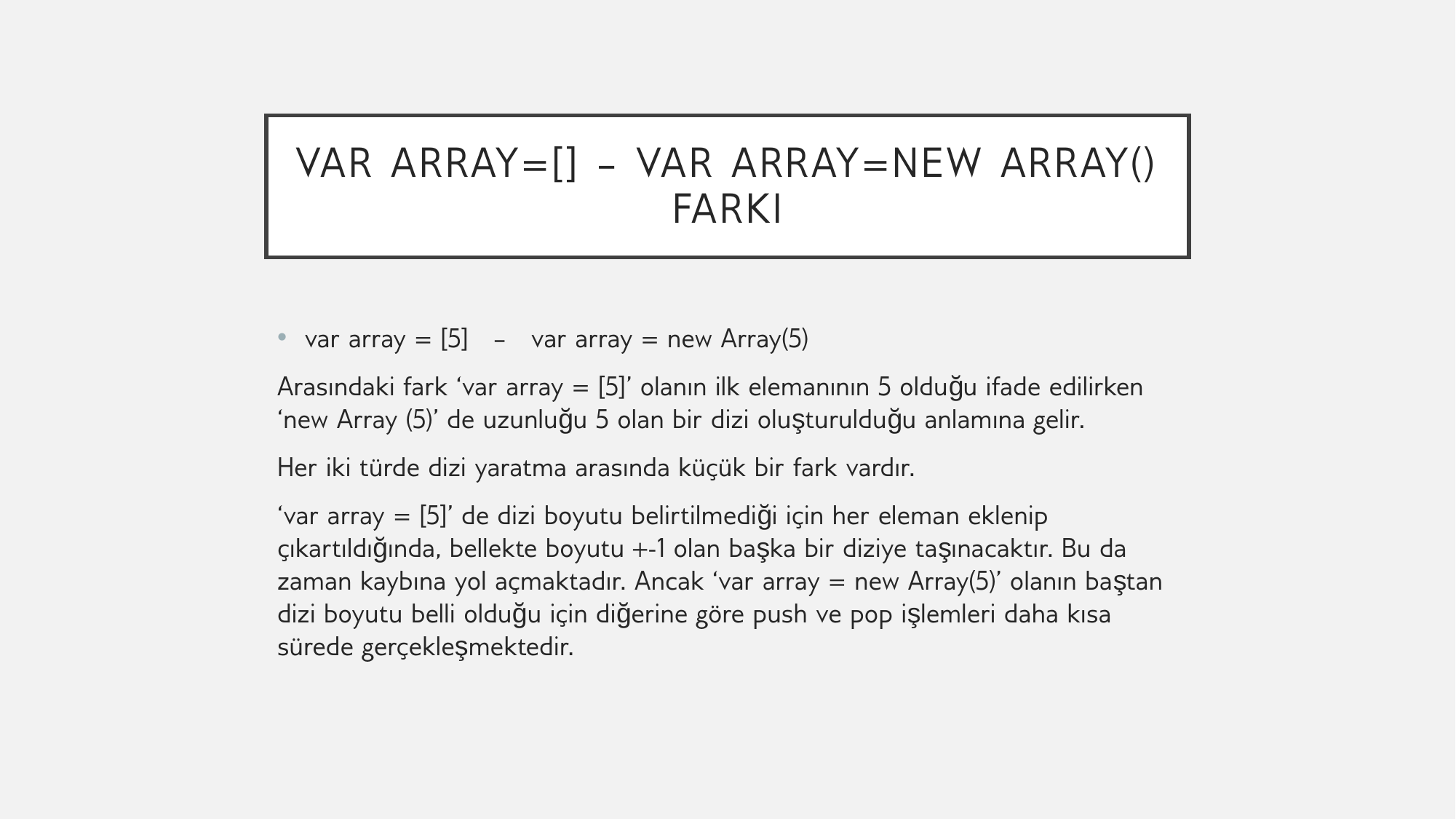

# Var array=[] – var array=new array() farkı
var array = [5]   –   var array = new Array(5)
Arasındaki fark ‘var array = [5]’ olanın ilk elemanının 5 olduğu ifade edilirken  ‘new Array (5)’ de uzunluğu 5 olan bir dizi oluşturulduğu anlamına gelir.
Her iki türde dizi yaratma arasında küçük bir fark vardır.
‘var array = [5]’ de dizi boyutu belirtilmediği için her eleman eklenip çıkartıldığında, bellekte boyutu +-1 olan başka bir diziye taşınacaktır. Bu da zaman kaybına yol açmaktadır. Ancak ‘var array = new Array(5)’ olanın baştan dizi boyutu belli olduğu için diğerine göre push ve pop işlemleri daha kısa sürede gerçekleşmektedir.